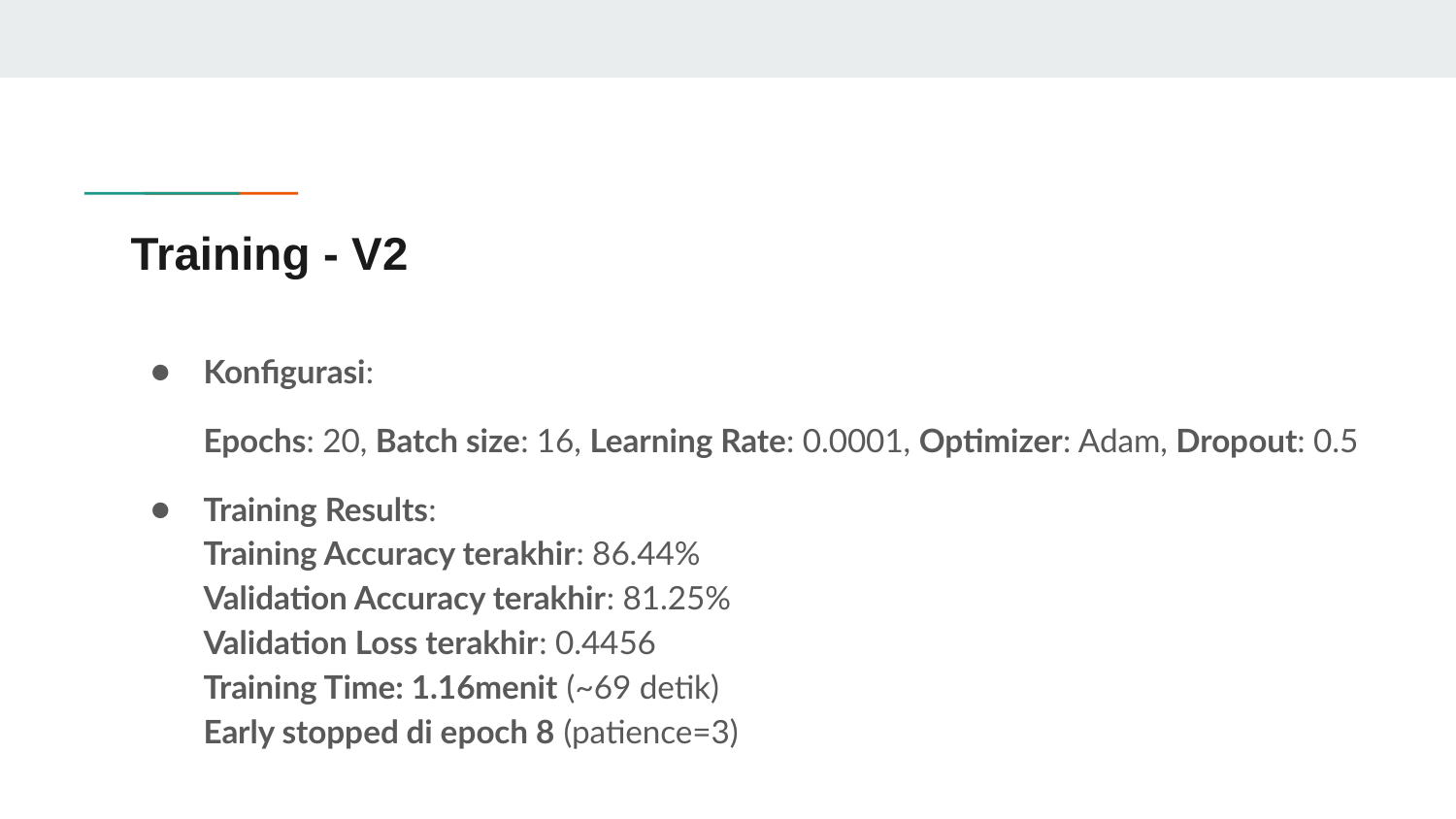

# Training - V2
Konfigurasi:
Epochs: 20, Batch size: 16, Learning Rate: 0.0001, Optimizer: Adam, Dropout: 0.5
Training Results:
Training Accuracy terakhir: 86.44%
Validation Accuracy terakhir: 81.25%
Validation Loss terakhir: 0.4456
Training Time: 1.16menit (~69 detik)
Early stopped di epoch 8 (patience=3)